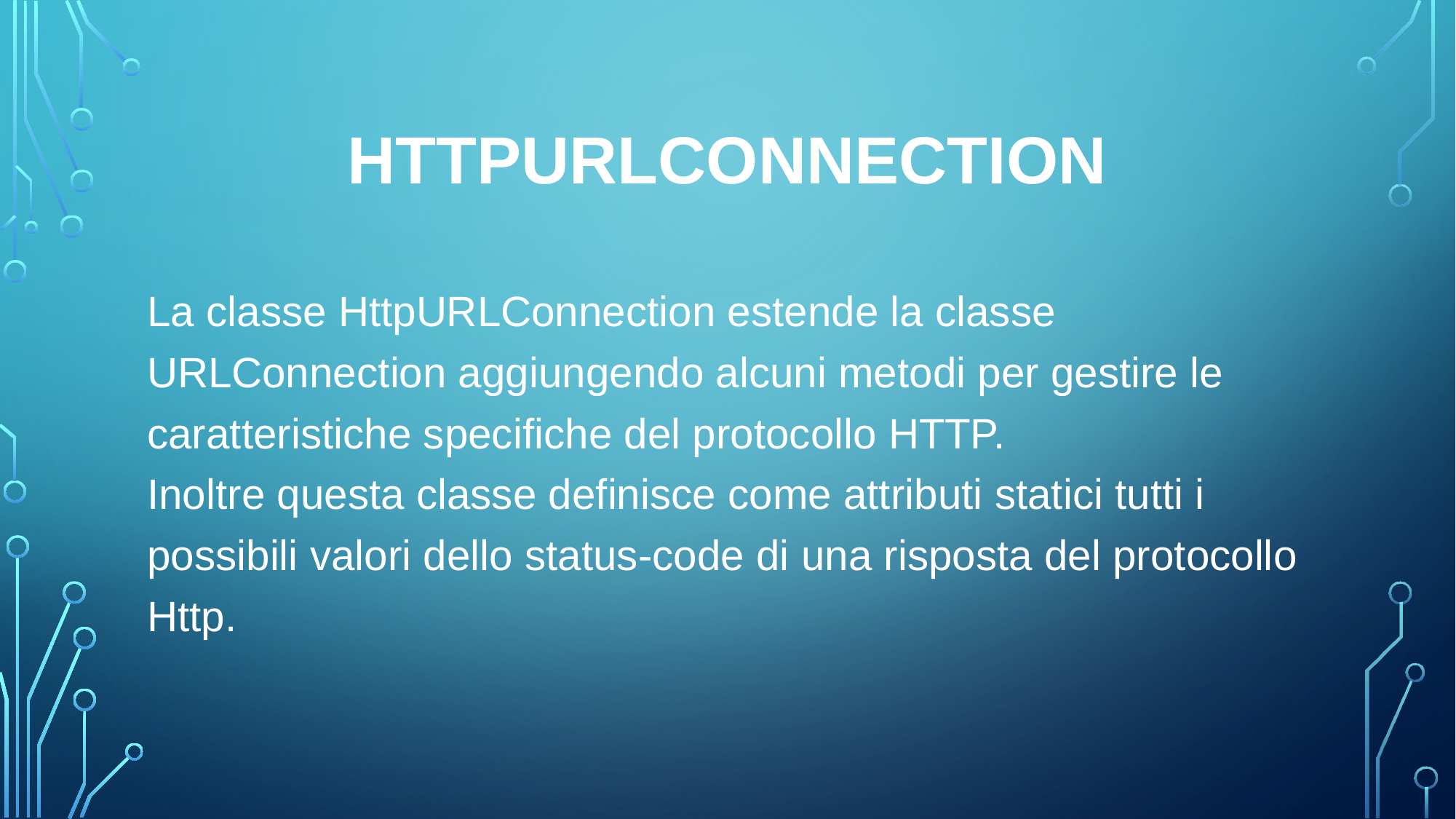

# Httpurlconnection
La classe HttpURLConnection estende la classe URLConnection aggiungendo alcuni metodi per gestire le caratteristiche specifiche del protocollo HTTP.
Inoltre questa classe definisce come attributi statici tutti i possibili valori dello status-code di una risposta del protocollo Http.